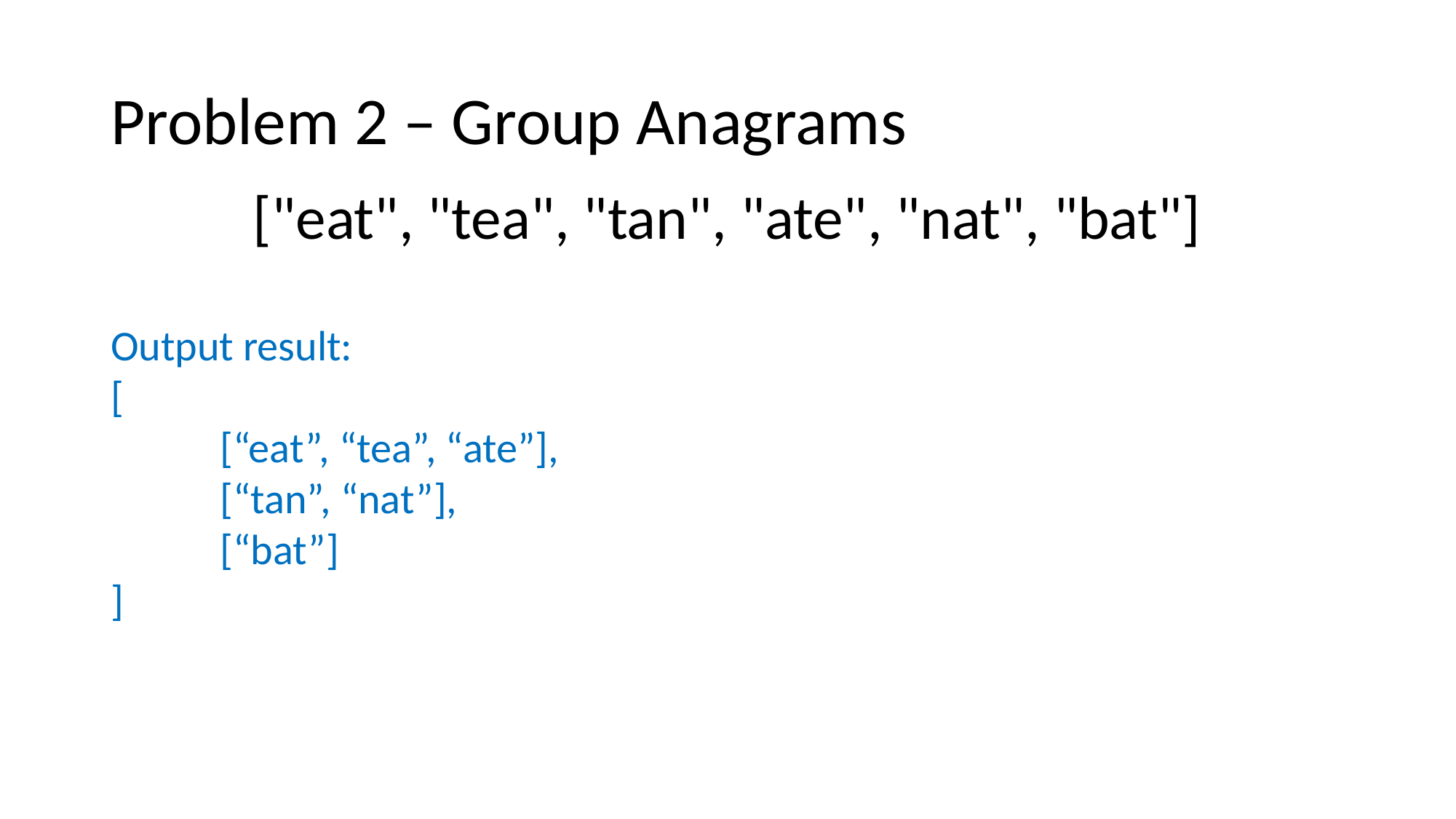

# Problem 2 – Group Anagrams
["eat", "tea", "tan", "ate", "nat", "bat"]
Output result:
[
	[“eat”, “tea”, “ate”],
	[“tan”, “nat”],
	[“bat”]
]